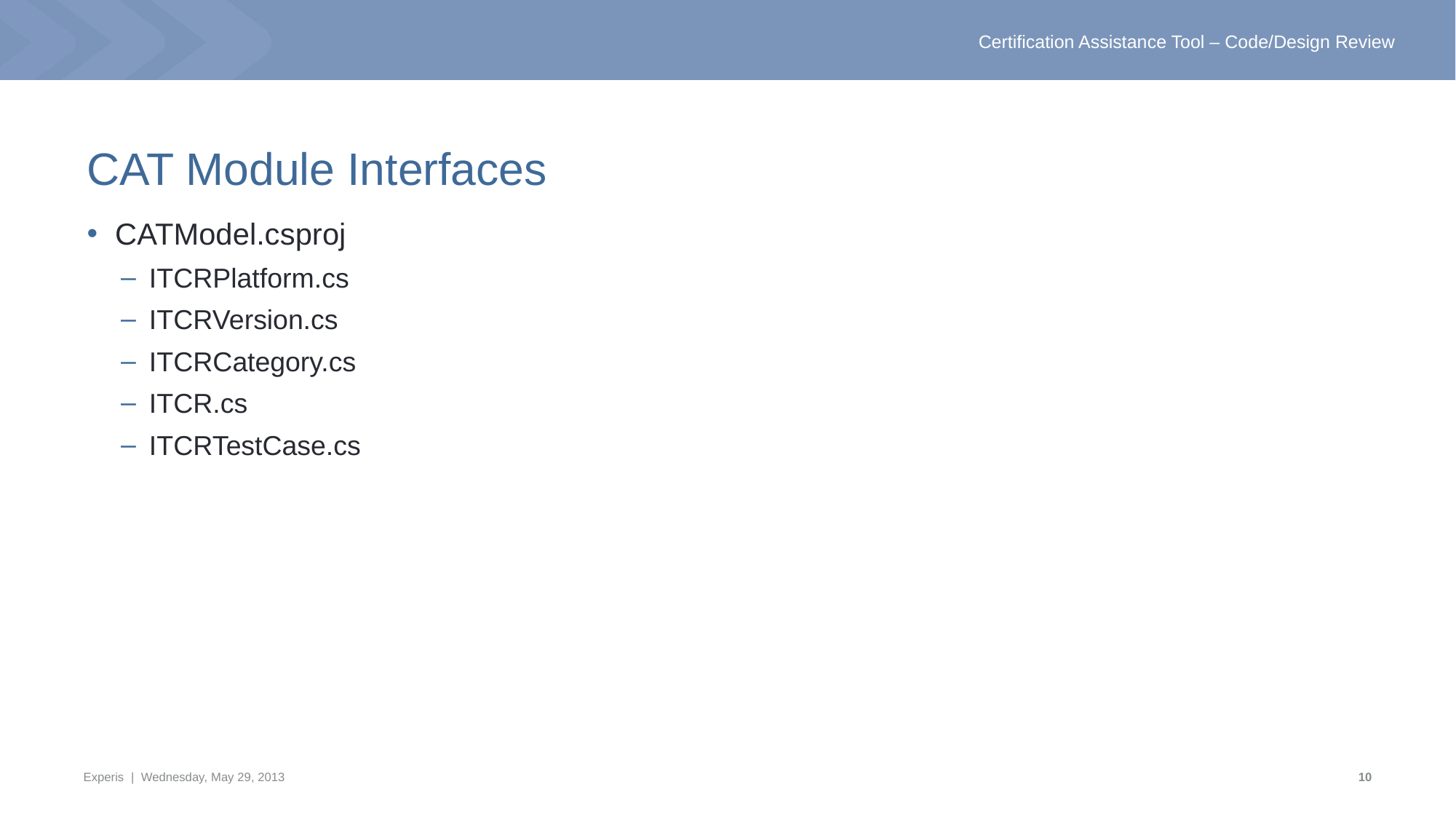

# CAT Module Interfaces
CATModel.csproj
ITCRPlatform.cs
ITCRVersion.cs
ITCRCategory.cs
ITCR.cs
ITCRTestCase.cs